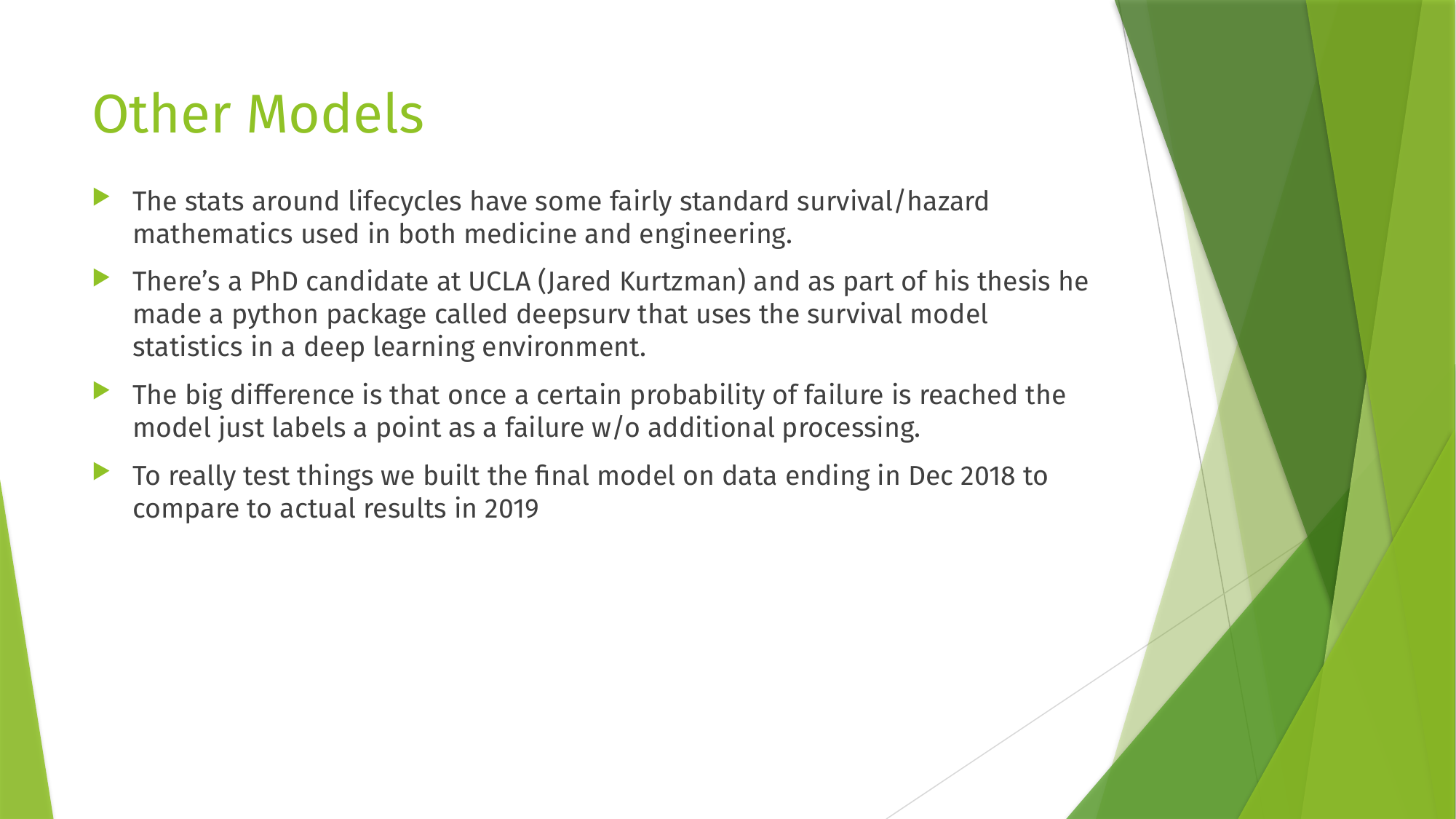

# Other Models
The stats around lifecycles have some fairly standard survival/hazard mathematics used in both medicine and engineering.
There’s a PhD candidate at UCLA (Jared Kurtzman) and as part of his thesis he made a python package called deepsurv that uses the survival model statistics in a deep learning environment.
The big difference is that once a certain probability of failure is reached the model just labels a point as a failure w/o additional processing.
To really test things we built the final model on data ending in Dec 2018 to compare to actual results in 2019